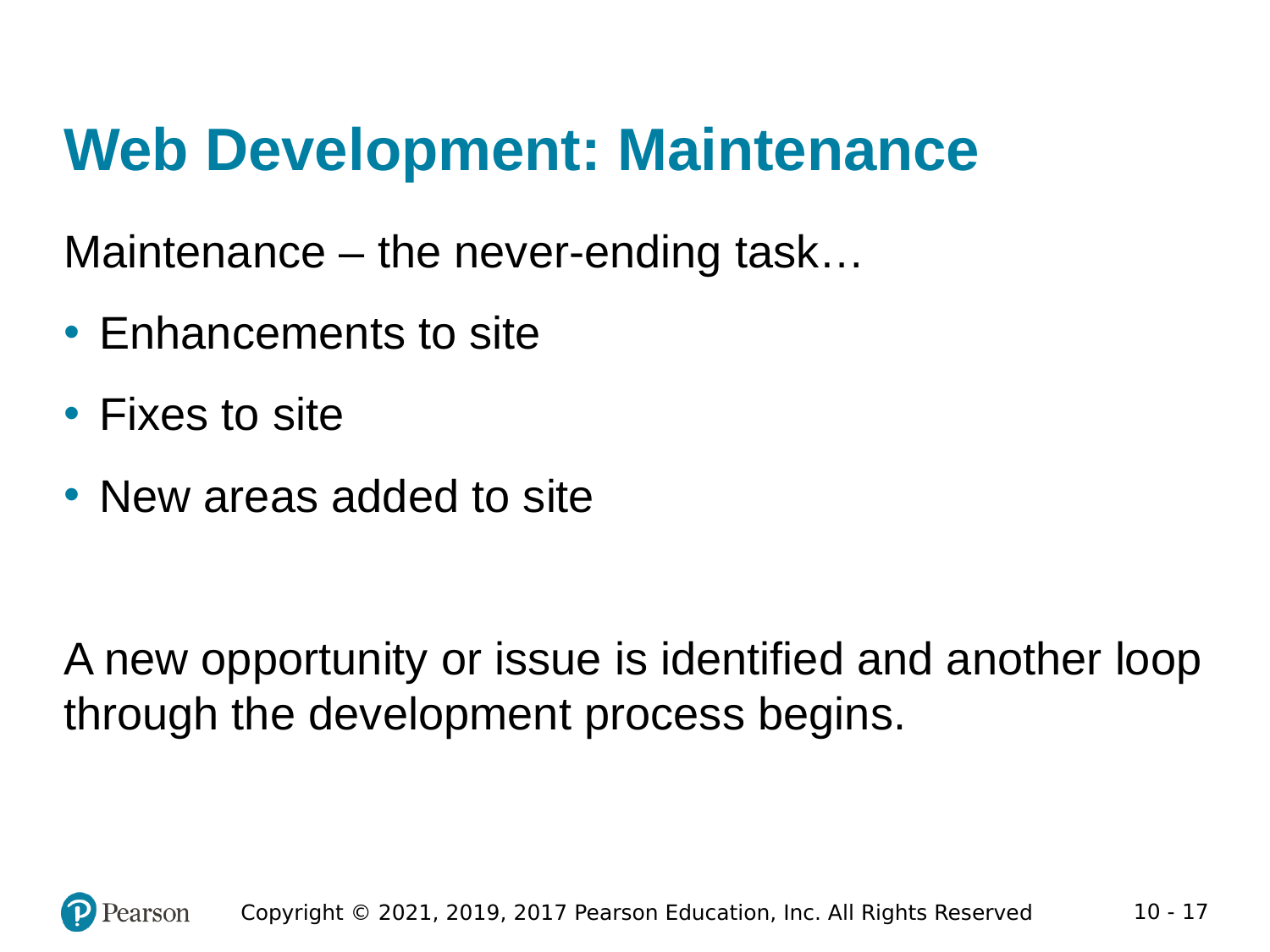

# Web Development: Maintenance
Maintenance – the never-ending task…
Enhancements to site
Fixes to site
New areas added to site

A new opportunity or issue is identified and another loop through the development process begins.